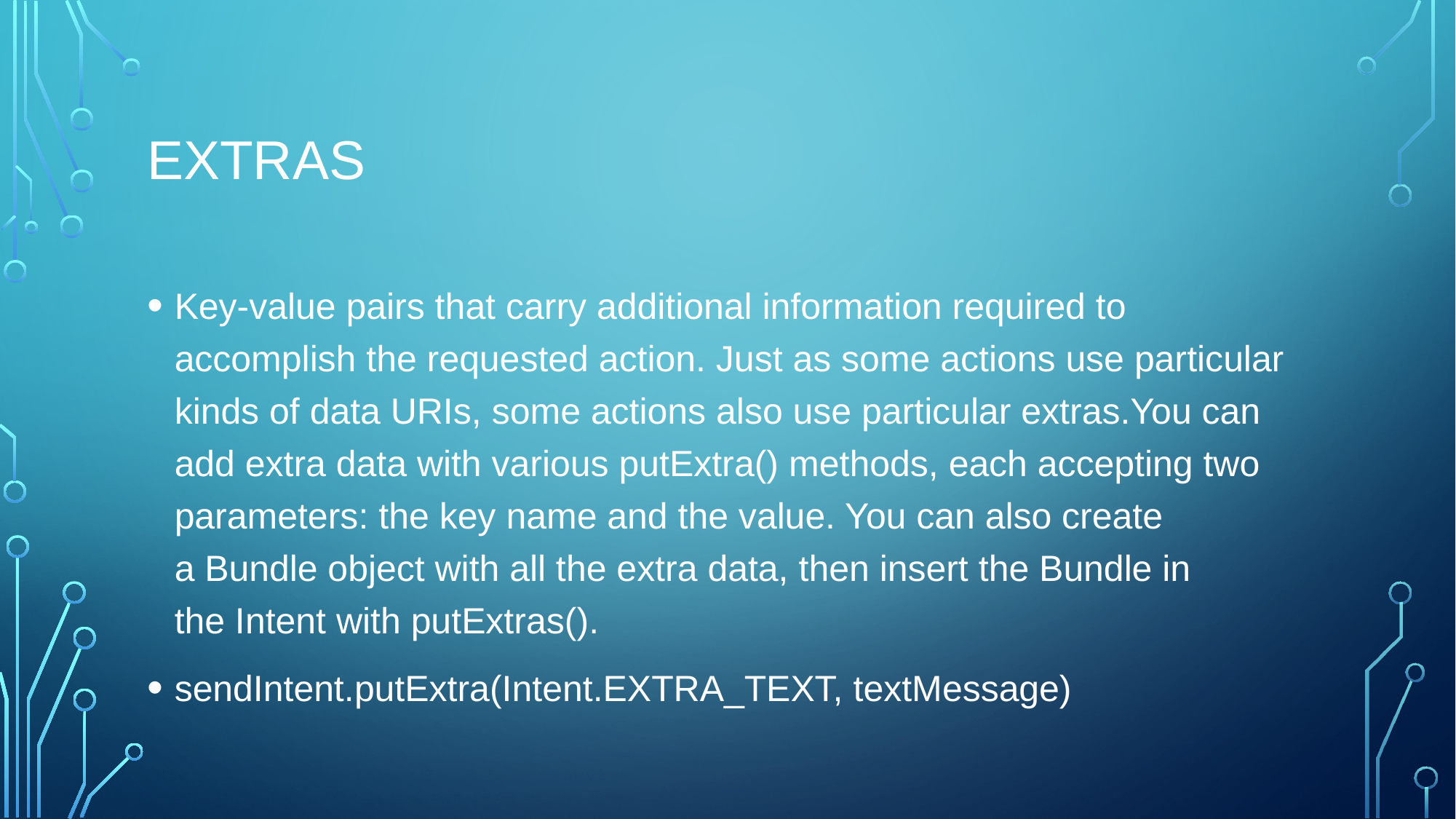

# Extras
Key-value pairs that carry additional information required to accomplish the requested action. Just as some actions use particular kinds of data URIs, some actions also use particular extras.You can add extra data with various putExtra() methods, each accepting two parameters: the key name and the value. You can also create a Bundle object with all the extra data, then insert the Bundle in the Intent with putExtras().
sendIntent.putExtra(Intent.EXTRA_TEXT, textMessage)